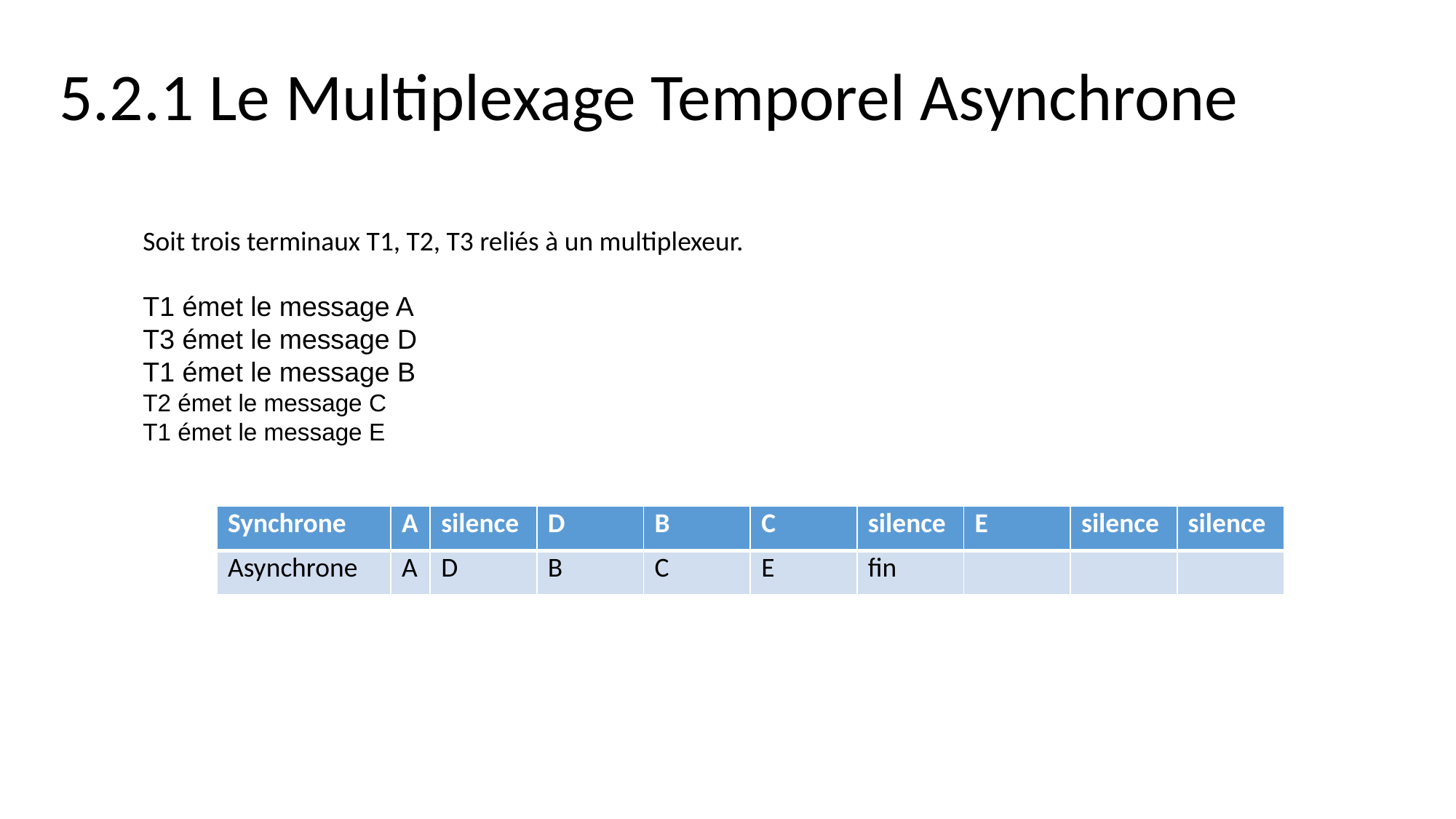

# 5.2.1 Le Multiplexage Temporel Asynchrone

Soit trois terminaux T1, T2, T3 reliés à un multiplexeur.

T1 émet le message A
T3 émet le message D
T1 émet le message B
T2 émet le message C
T1 émet le message E

| Synchrone | A | silence | D | B | C | silence | E | silence | silence |
| --- | --- | --- | --- | --- | --- | --- | --- | --- | --- |
| Asynchrone | A | D | B | C | E | fin |  |  |  |